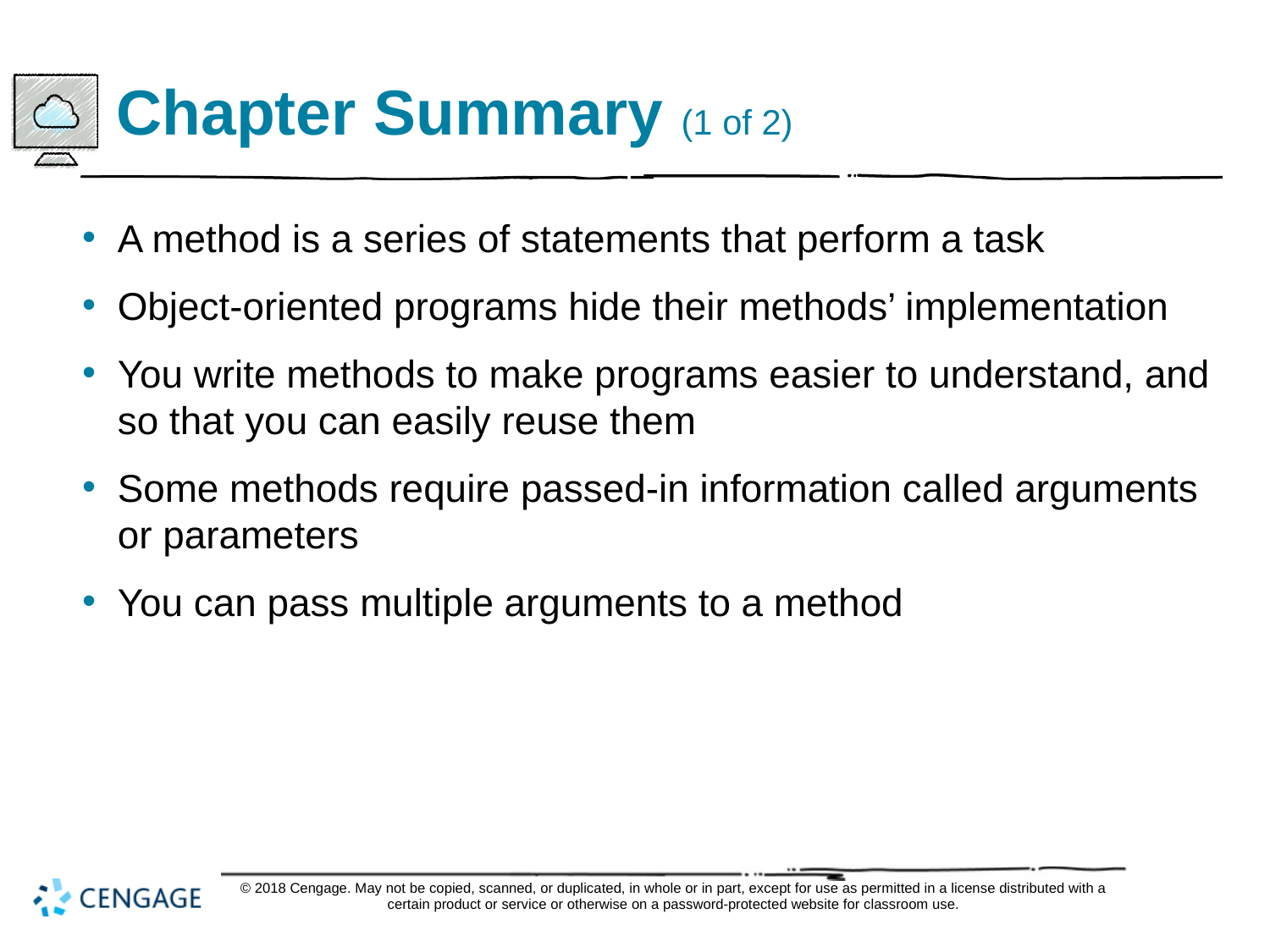

# Chapter Summary (1 of 2)
A method is a series of statements that perform a task
Object-oriented programs hide their methods’ implementation
You write methods to make programs easier to understand, and so that you can easily reuse them
Some methods require passed-in information called arguments or parameters
You can pass multiple arguments to a method
© 2018 Cengage. May not be copied, scanned, or duplicated, in whole or in part, except for use as permitted in a license distributed with a certain product or service or otherwise on a password-protected website for classroom use.